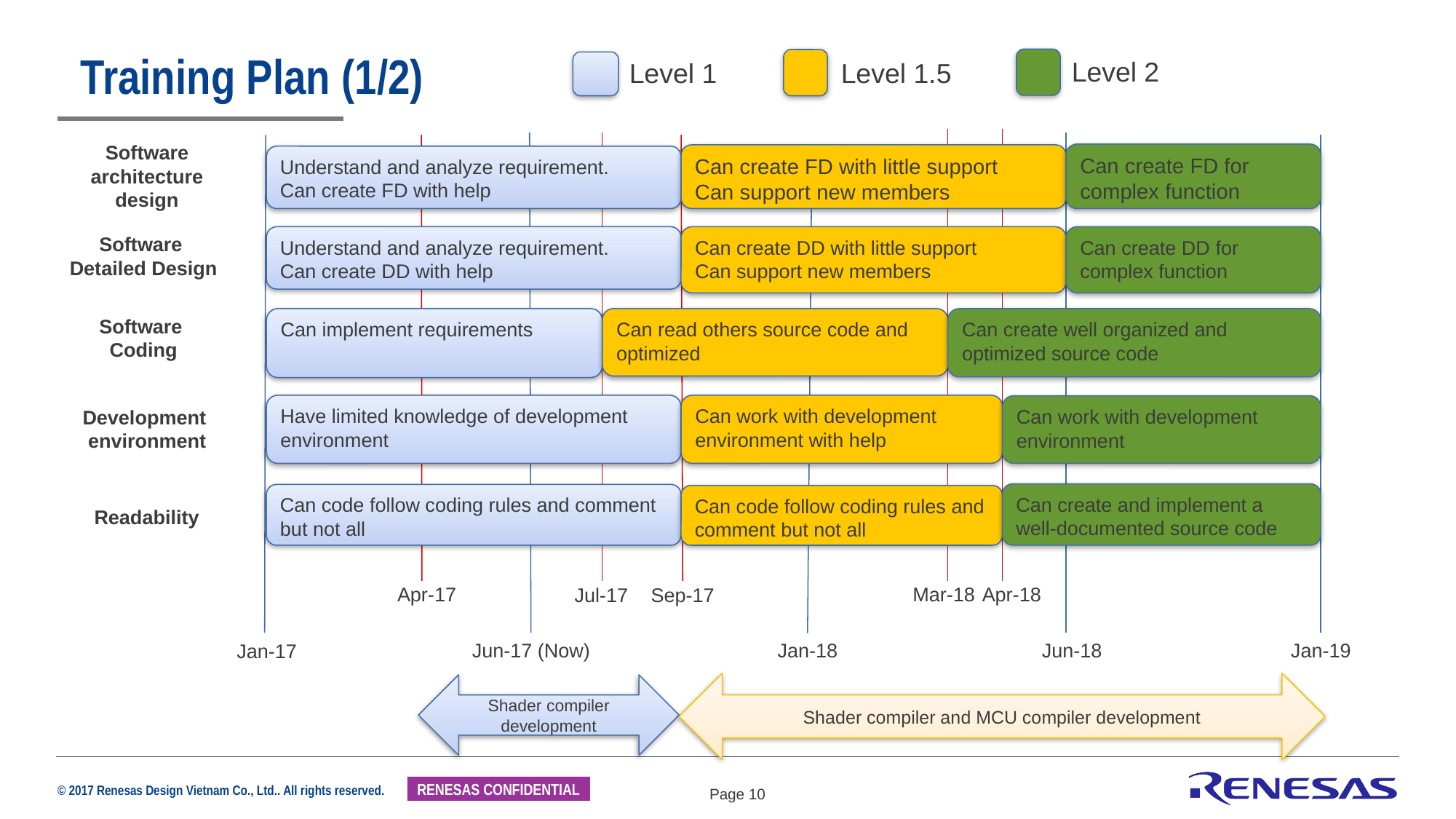

Level 2
Level 1.5
Level 1

# Training Plan (1/2)
Software architecture design
Can create FD for complex function
Can create FD with little support
Can support new members
Understand and analyze requirement.
Can create FD with help
Software
Detailed Design
Understand and analyze requirement.
Can create DD with help

Can create DD with little support
Can support new members

Can create DD for complex function
Software
Coding
Can implement requirements
Can read others source code and optimized
Can create well organized and optimized source code

Have limited knowledge of development environment
Can work with development environment with help
Can work with development environment
Development
environment
Can create and implement a well-documented source code
Can code follow coding rules and comment but not all
Can code follow coding rules and comment but not all
Readability
Apr-18
Apr-17
Mar-18
Jul-17
Sep-17
Jun-17 (Now)
Jun-18
Jan-19
Jan-18
Jan-17
Shader compiler and MCU compiler development
Shader compiler development
Page 10